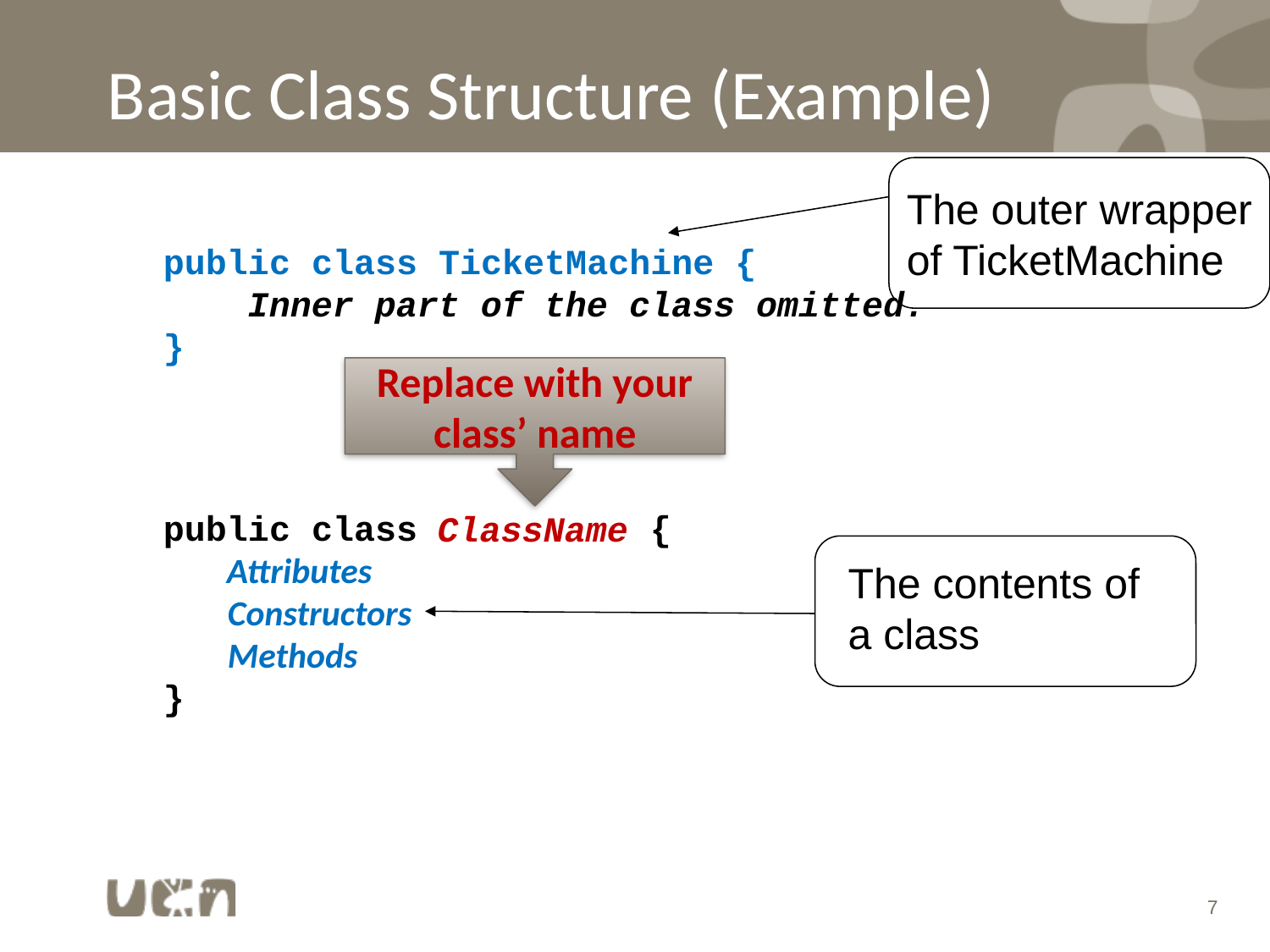

# Basic Class Structure (Example)

The outer wrapper
of TicketMachine

public class TicketMachine {
    Inner part of the class omitted.
}
Replace with your class’ name
Car
public class ClassName {
   Attributes
        Constructors
        Methods
}
Customer
Fruit
ClassName

The contents of
a class

7